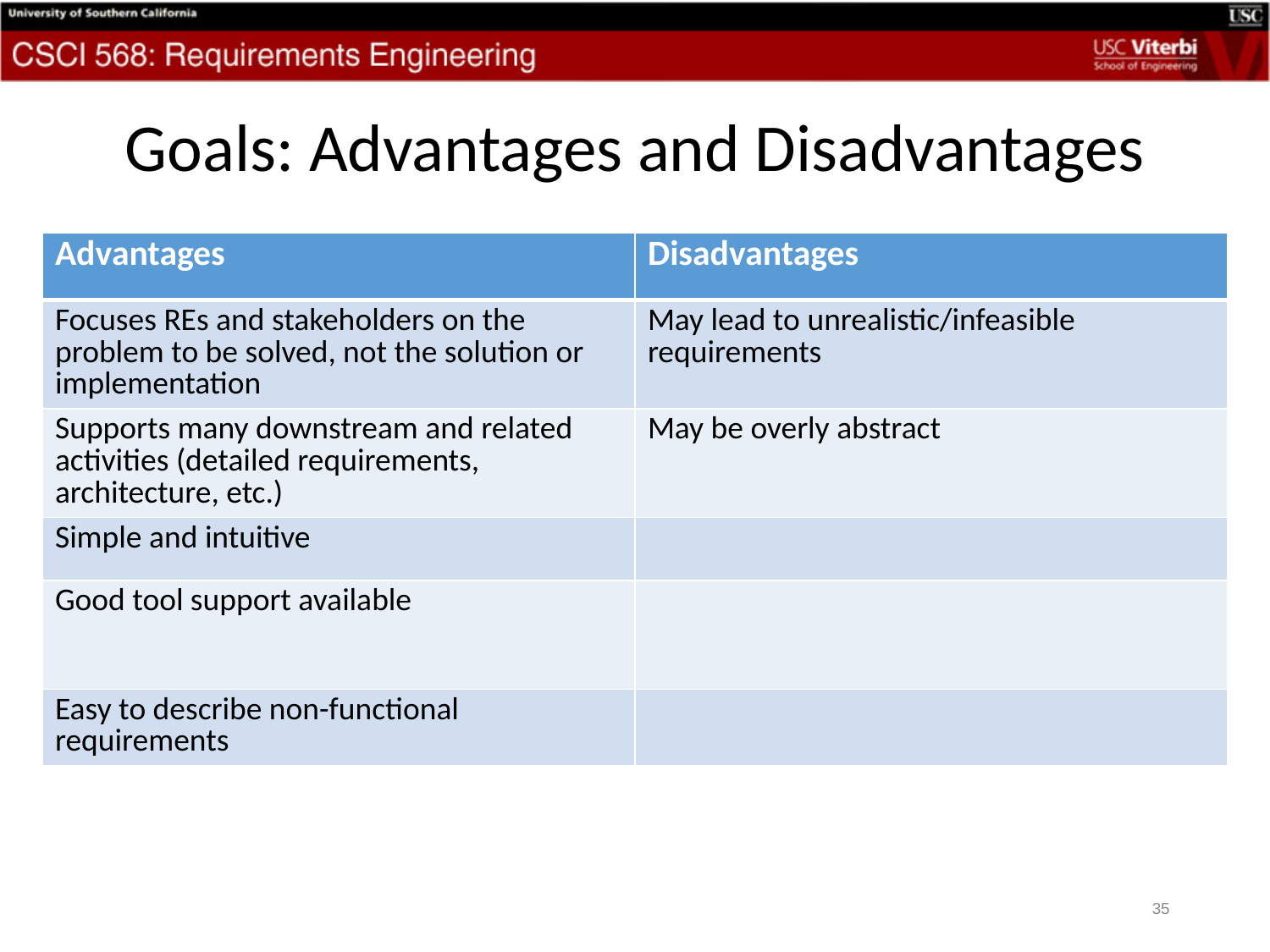

# Goals: Advantages and Disadvantages
| Advantages | Disadvantages |
| --- | --- |
| Focuses REs and stakeholders on the problem to be solved, not the solution or implementation | May lead to unrealistic/infeasible requirements |
| Supports many downstream and related activities (detailed requirements, architecture, etc.) | May be overly abstract |
| Simple and intuitive |  |
| Good tool support available |  |
| Easy to describe non-functional requirements |  |
35